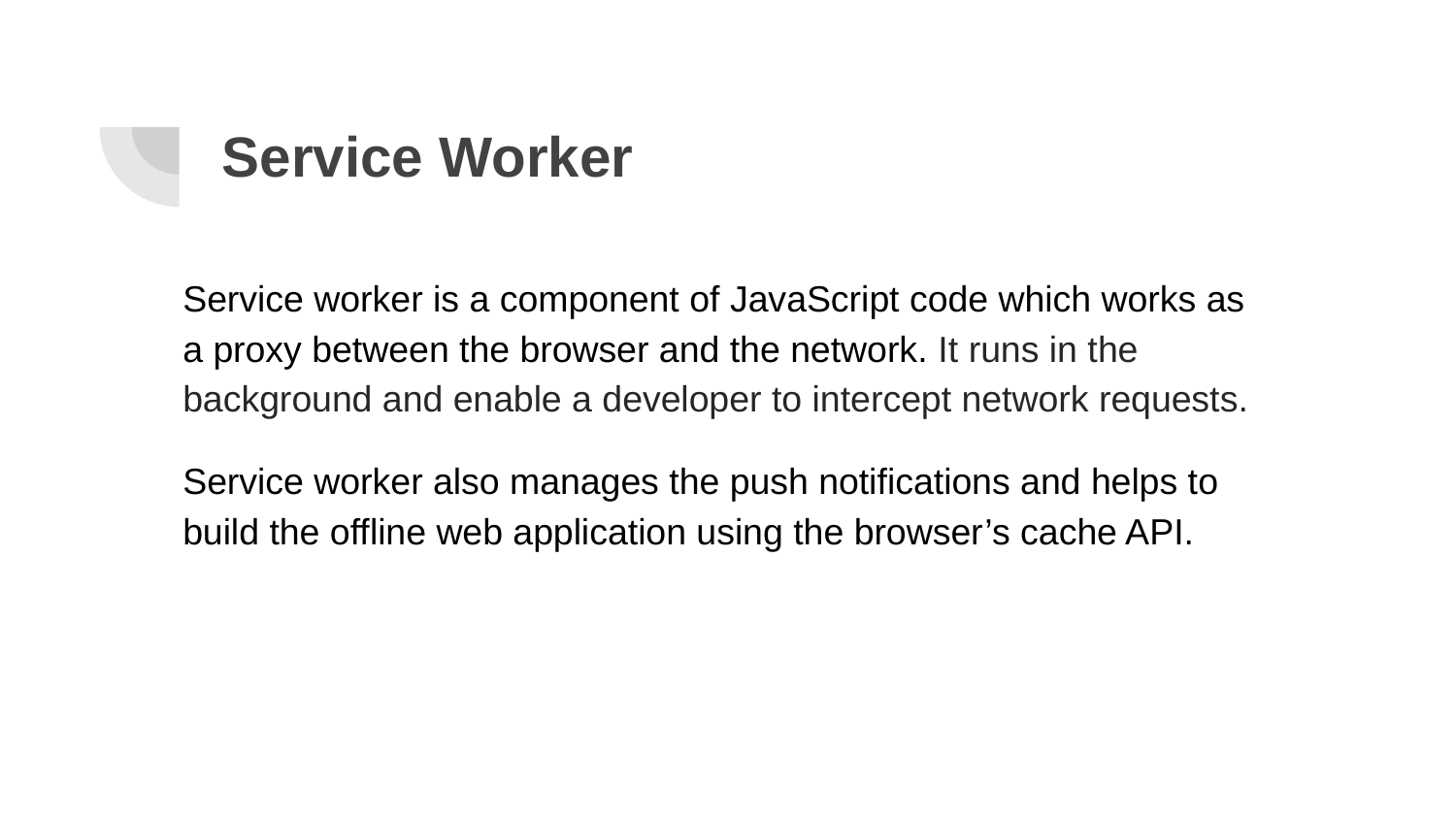

# Service Worker
Service worker is a component of JavaScript code which works as a proxy between the browser and the network. It runs in the background and enable a developer to intercept network requests.
Service worker also manages the push notifications and helps to build the offline web application using the browser’s cache API.